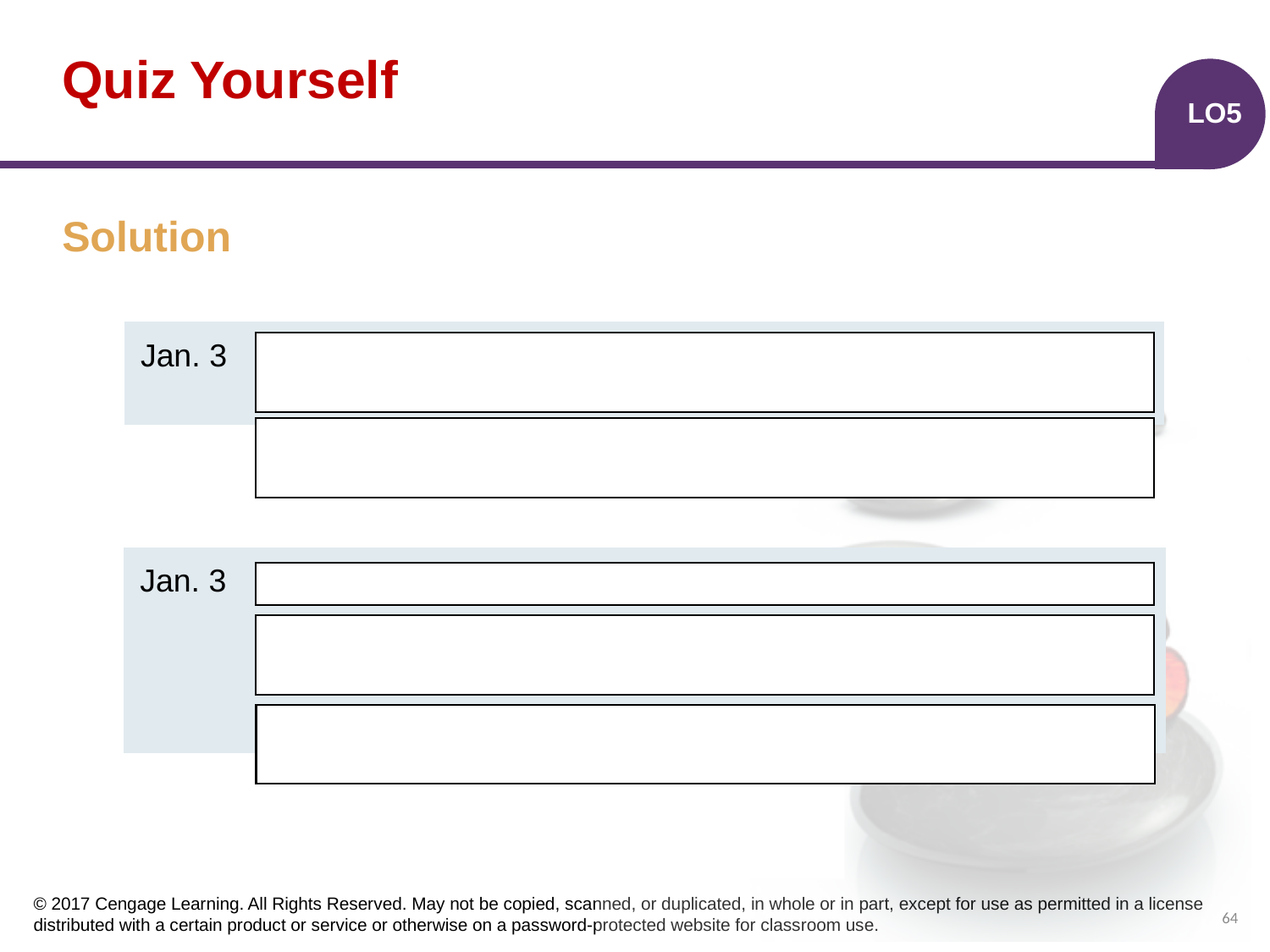

# Quiz Yourself
LO5
Solution
|  |  |  |  |
| --- | --- | --- | --- |
|  |  |  |  |
Jan. 3
Valuation Adjustment for FVTPL Financial Assets—Debt, Security A

5
Gains on FVTPL Financial Assets—Debt, Security A

5
|  |  |  |  |
| --- | --- | --- | --- |
|  |  |  |  |
|  |  |  |  |
|  |  |  |  |
Jan. 3
955
Cash

Valuation Adjustment for FVTPL Financial Assets—Debt, Security A

45

FVTPL Financial  Assets—Debt, Security A
1,000

64